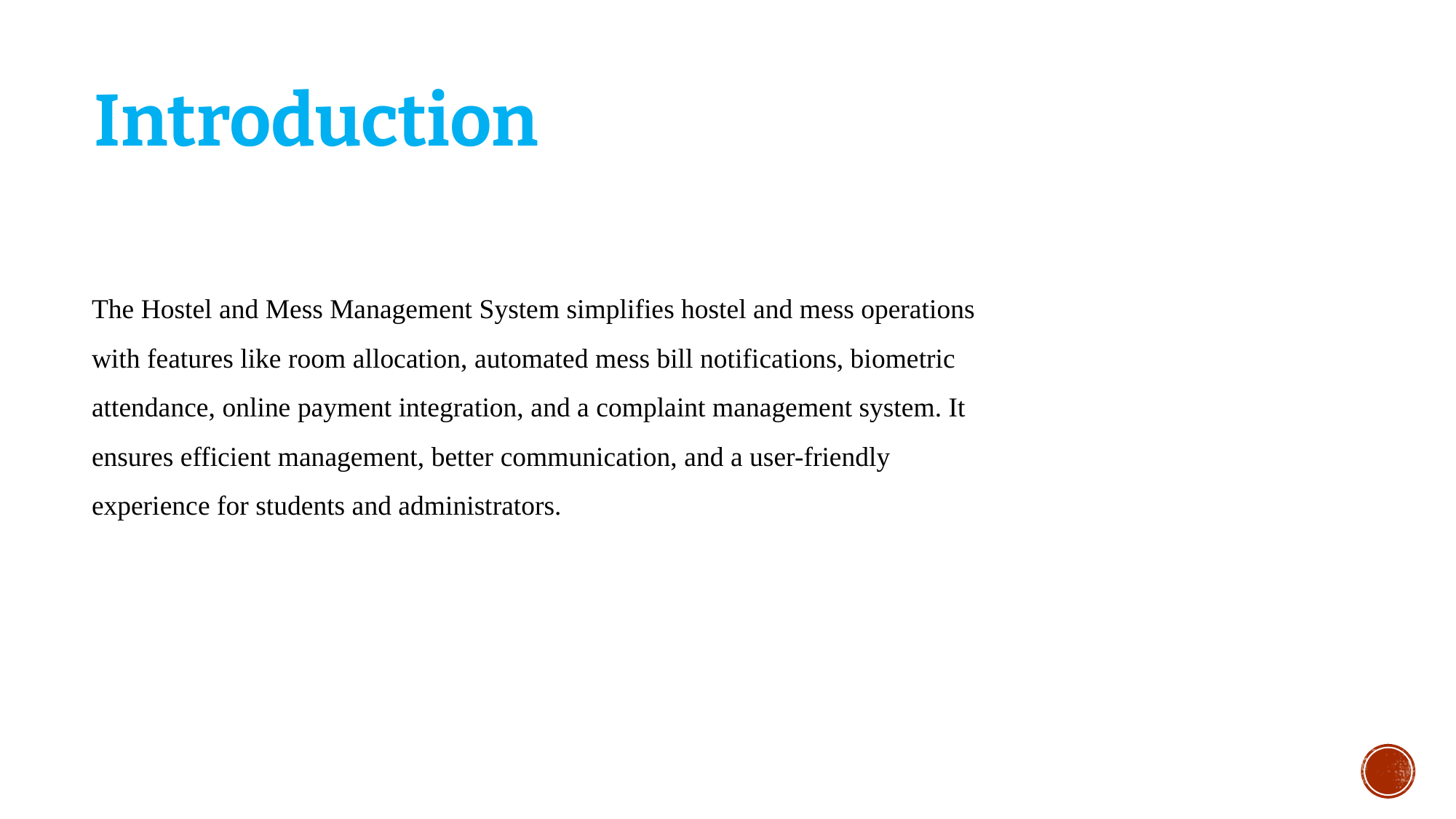

Introduction
The Hostel and Mess Management System simplifies hostel and mess operations with features like room allocation, automated mess bill notifications, biometric attendance, online payment integration, and a complaint management system. It ensures efficient management, better communication, and a user-friendly experience for students and administrators.